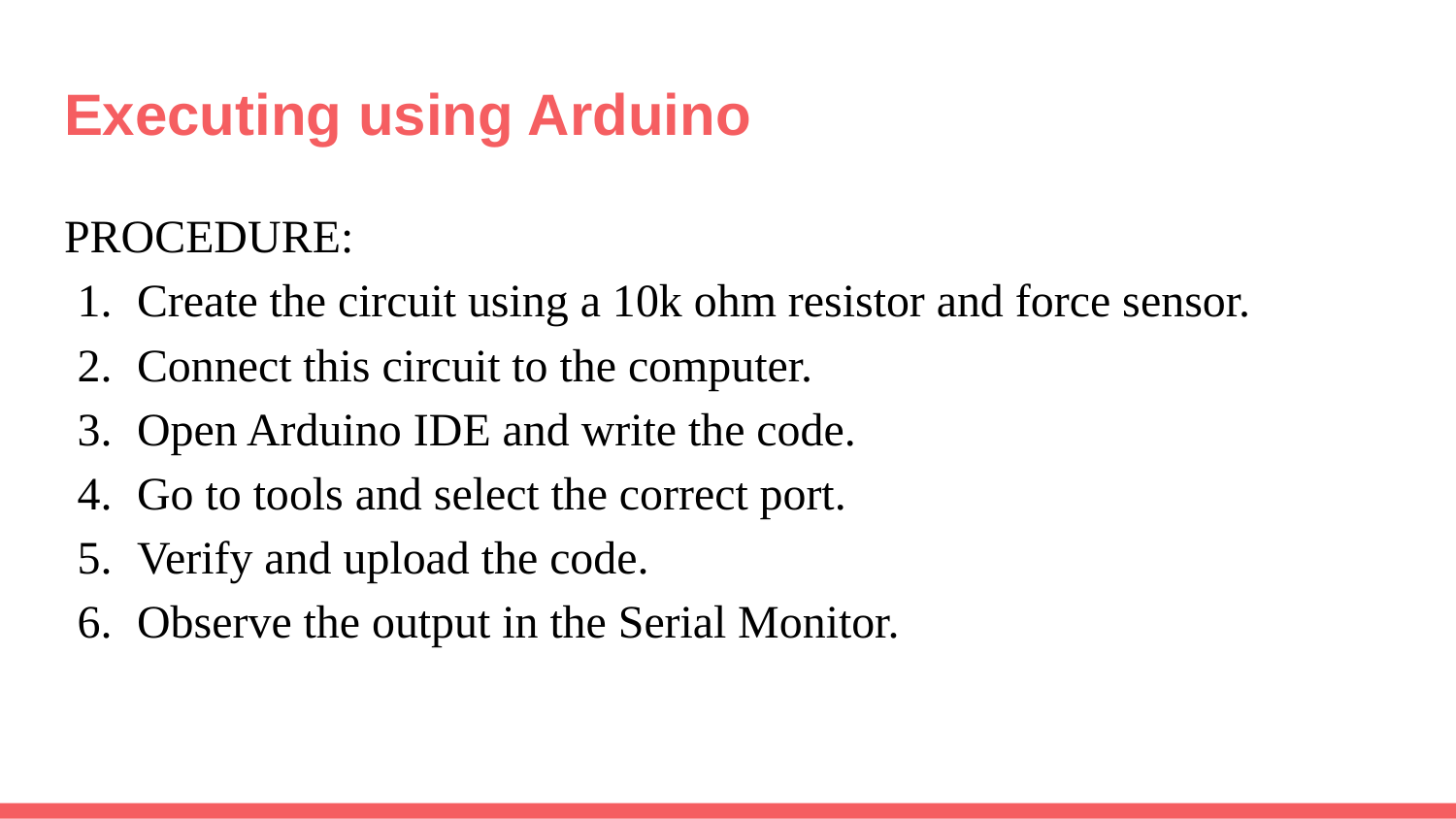

# Executing using Arduino
PROCEDURE:
Create the circuit using a 10k ohm resistor and force sensor.
Connect this circuit to the computer.
Open Arduino IDE and write the code.
Go to tools and select the correct port.
Verify and upload the code.
Observe the output in the Serial Monitor.